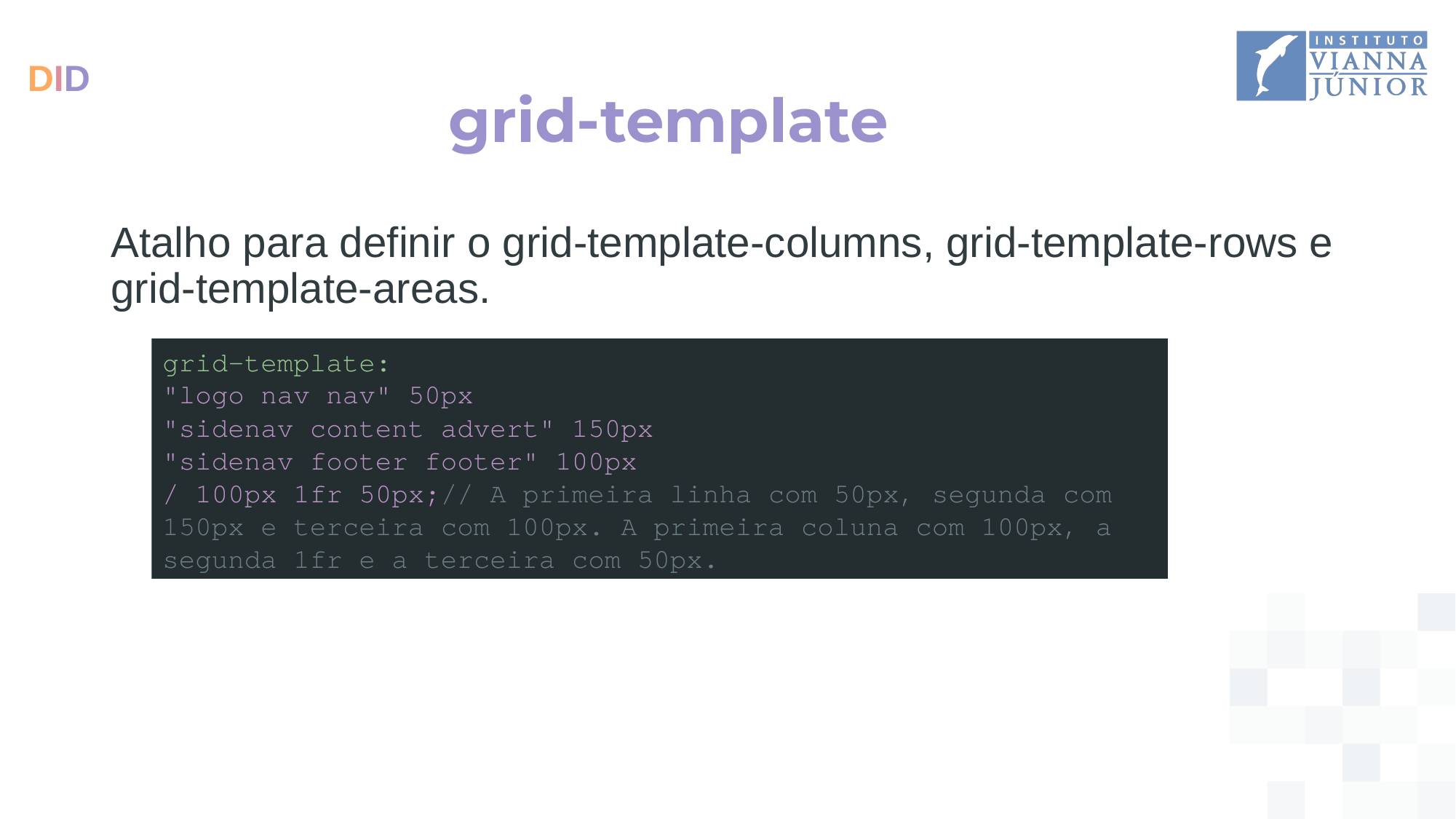

# grid-template
Atalho para definir o grid-template-columns, grid-template-rows e grid-template-areas.
grid-template:
"logo nav nav" 50px
"sidenav content advert" 150px
"sidenav footer footer" 100px
/ 100px 1fr 50px;// A primeira linha com 50px, segunda com 150px e terceira com 100px. A primeira coluna com 100px, a segunda 1fr e a terceira com 50px.